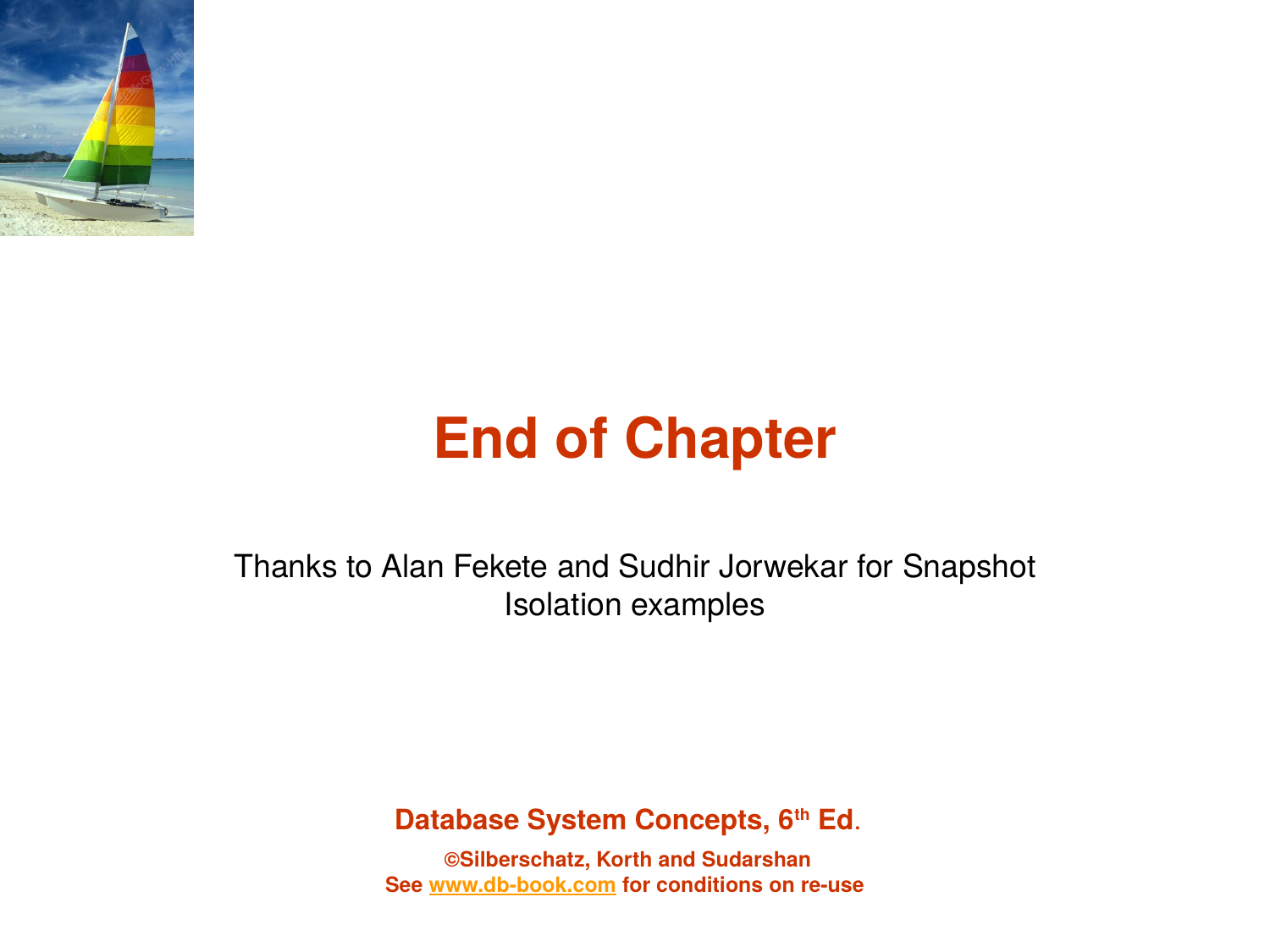

# End of Chapter
Thanks to Alan Fekete and Sudhir Jorwekar for Snapshot Isolation examples